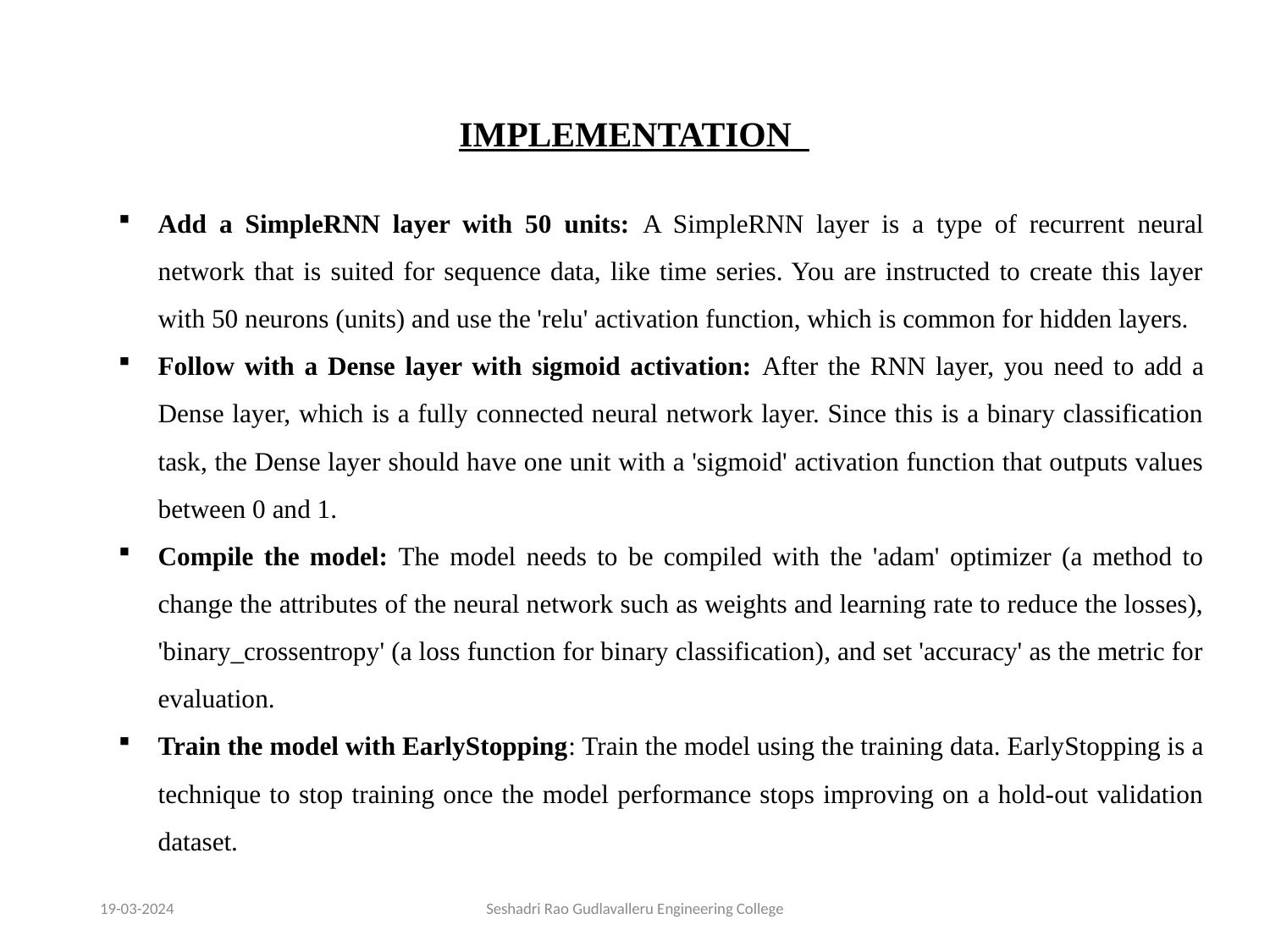

IMPLEMENTATION
Add a SimpleRNN layer with 50 units: A SimpleRNN layer is a type of recurrent neural network that is suited for sequence data, like time series. You are instructed to create this layer with 50 neurons (units) and use the 'relu' activation function, which is common for hidden layers.
Follow with a Dense layer with sigmoid activation: After the RNN layer, you need to add a Dense layer, which is a fully connected neural network layer. Since this is a binary classification task, the Dense layer should have one unit with a 'sigmoid' activation function that outputs values between 0 and 1.
Compile the model: The model needs to be compiled with the 'adam' optimizer (a method to change the attributes of the neural network such as weights and learning rate to reduce the losses), 'binary_crossentropy' (a loss function for binary classification), and set 'accuracy' as the metric for evaluation.
Train the model with EarlyStopping: Train the model using the training data. EarlyStopping is a technique to stop training once the model performance stops improving on a hold-out validation dataset.
19-03-2024
Seshadri Rao Gudlavalleru Engineering College